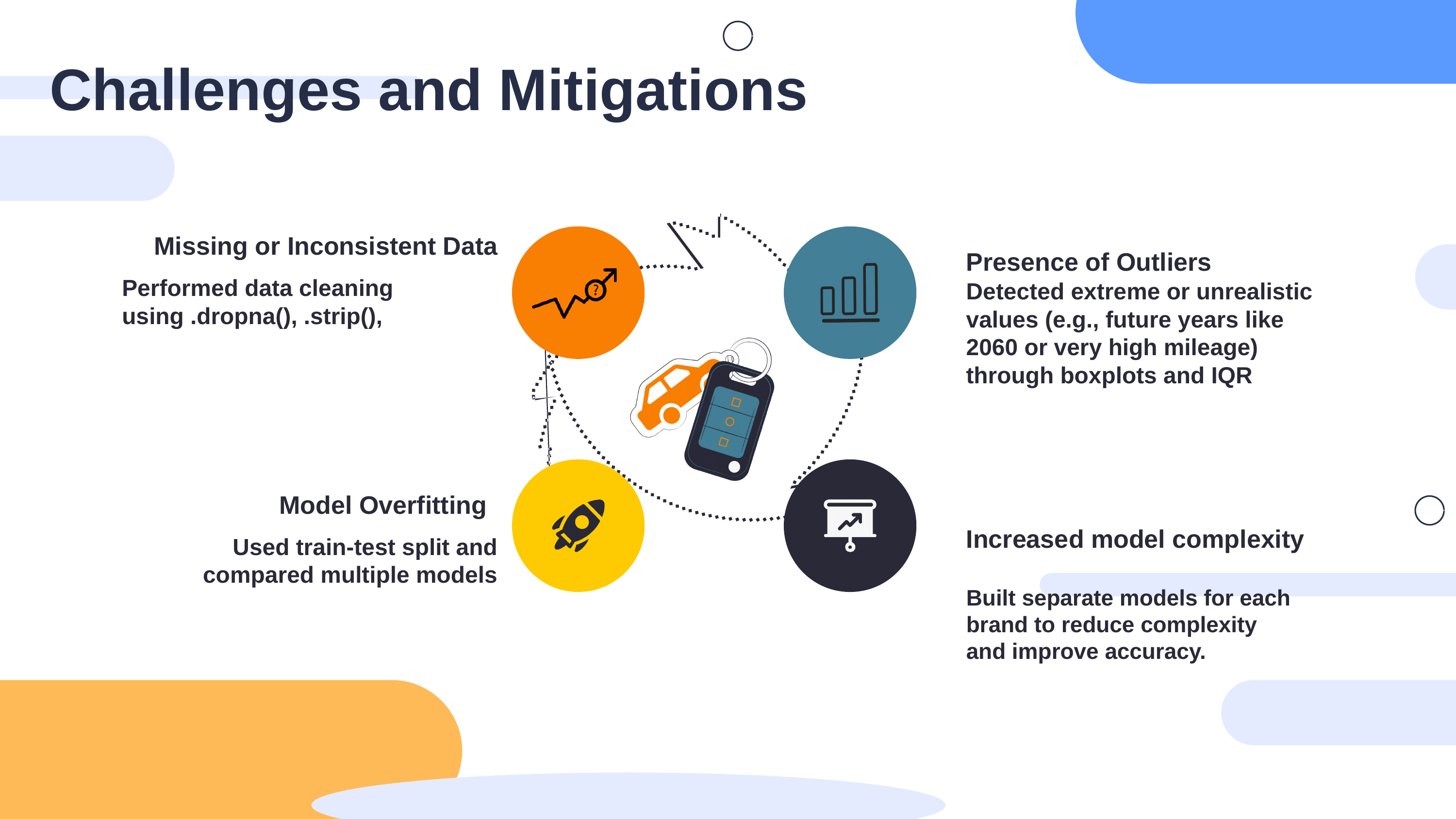

Challenges and Mitigations

Missing or Inconsistent Data

Presence of Outliers

Performed data cleaning using .dropna(), .strip(),
Detected extreme or unrealistic values (e.g., future years like 2060 or very high mileage) through boxplots and IQR

Model Overfitting

Increased model complexity
Used train-test split and compared multiple models

Built separate models for each brand to reduce complexity and improve accuracy.